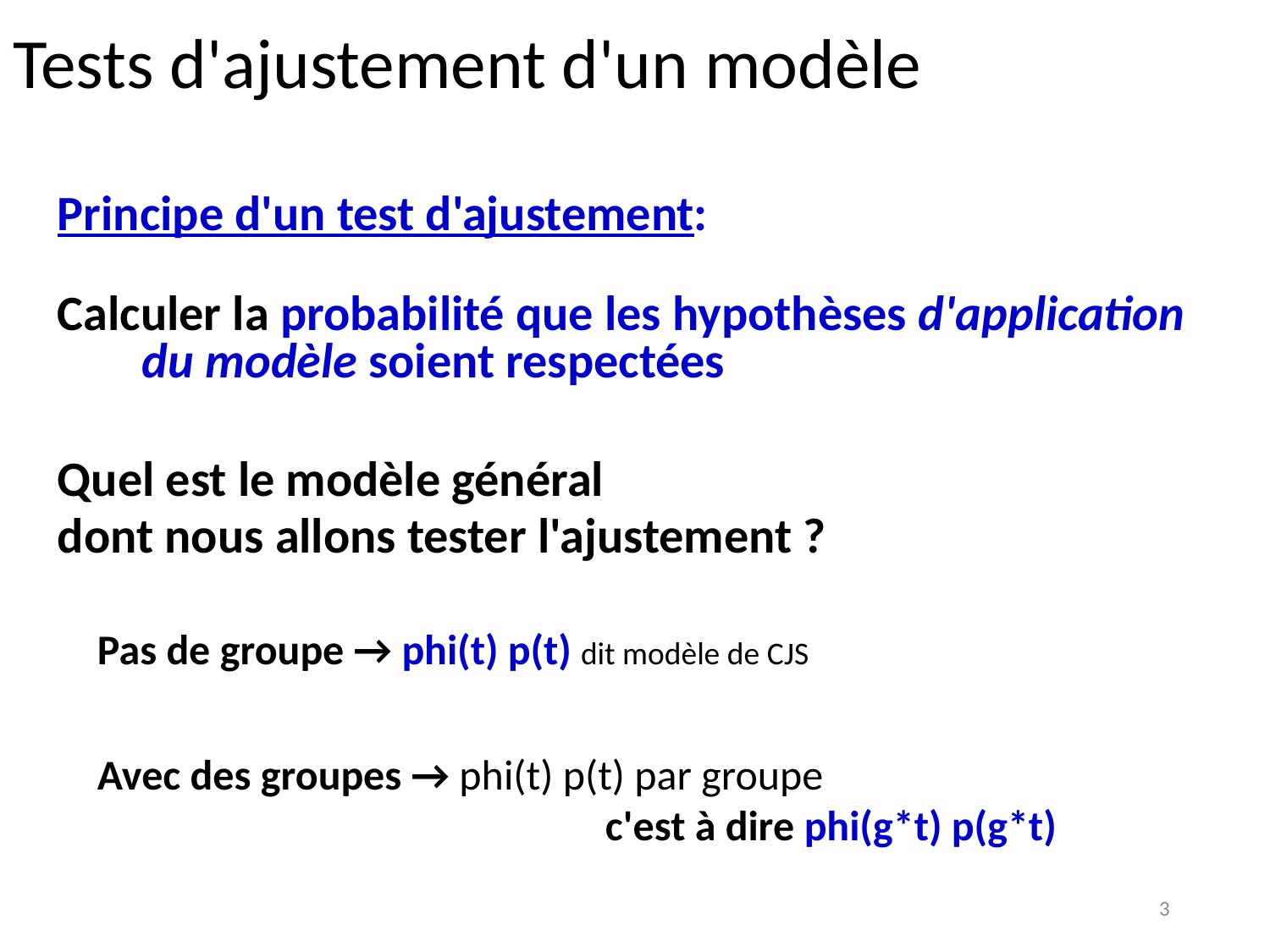

# Tests d'ajustement d'un modèle
Principe d'un test d'ajustement:
Calculer la probabilité que les hypothèses d'application du modèle soient respectées
Quel est le modèle général
dont nous allons tester l'ajustement ?
Pas de groupe → phi(t) p(t) dit modèle de CJS
Avec des groupes → phi(t) p(t) par groupe
				c'est à dire phi(g*t) p(g*t)
3